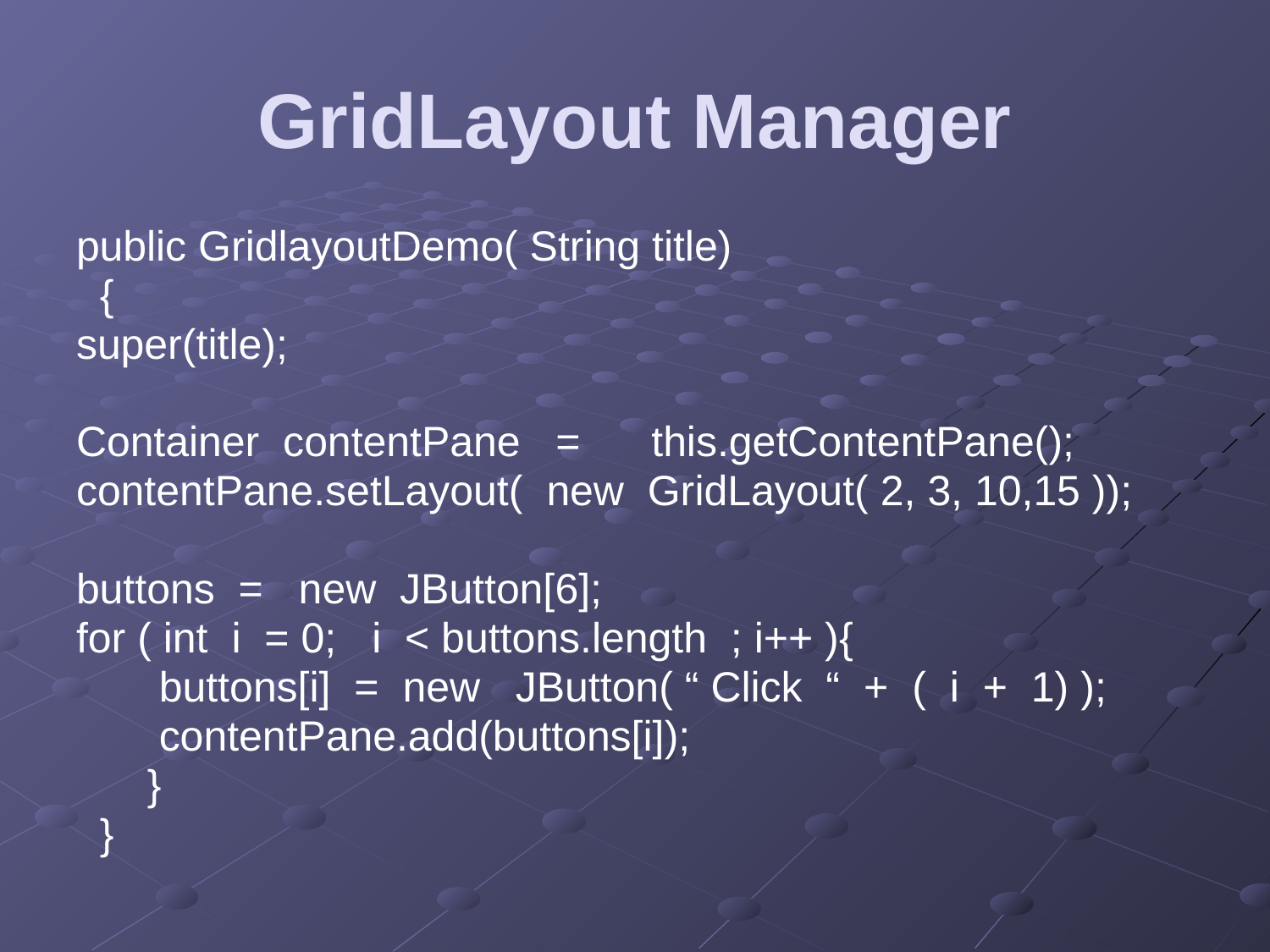

# GridLayout Manager
public GridlayoutDemo( String title)
  {
super(title);

Container  contentPane   =      this.getContentPane();
contentPane.setLayout(  new  GridLayout( 2, 3, 10,15 ));

buttons  =   new  JButton[6];
for ( int  i  = 0;   i  < buttons.length  ; i++ ){
       buttons[i]  =  new   JButton( “ Click  “  +  (  i  +  1) );
       contentPane.add(buttons[i]);
      }
  }